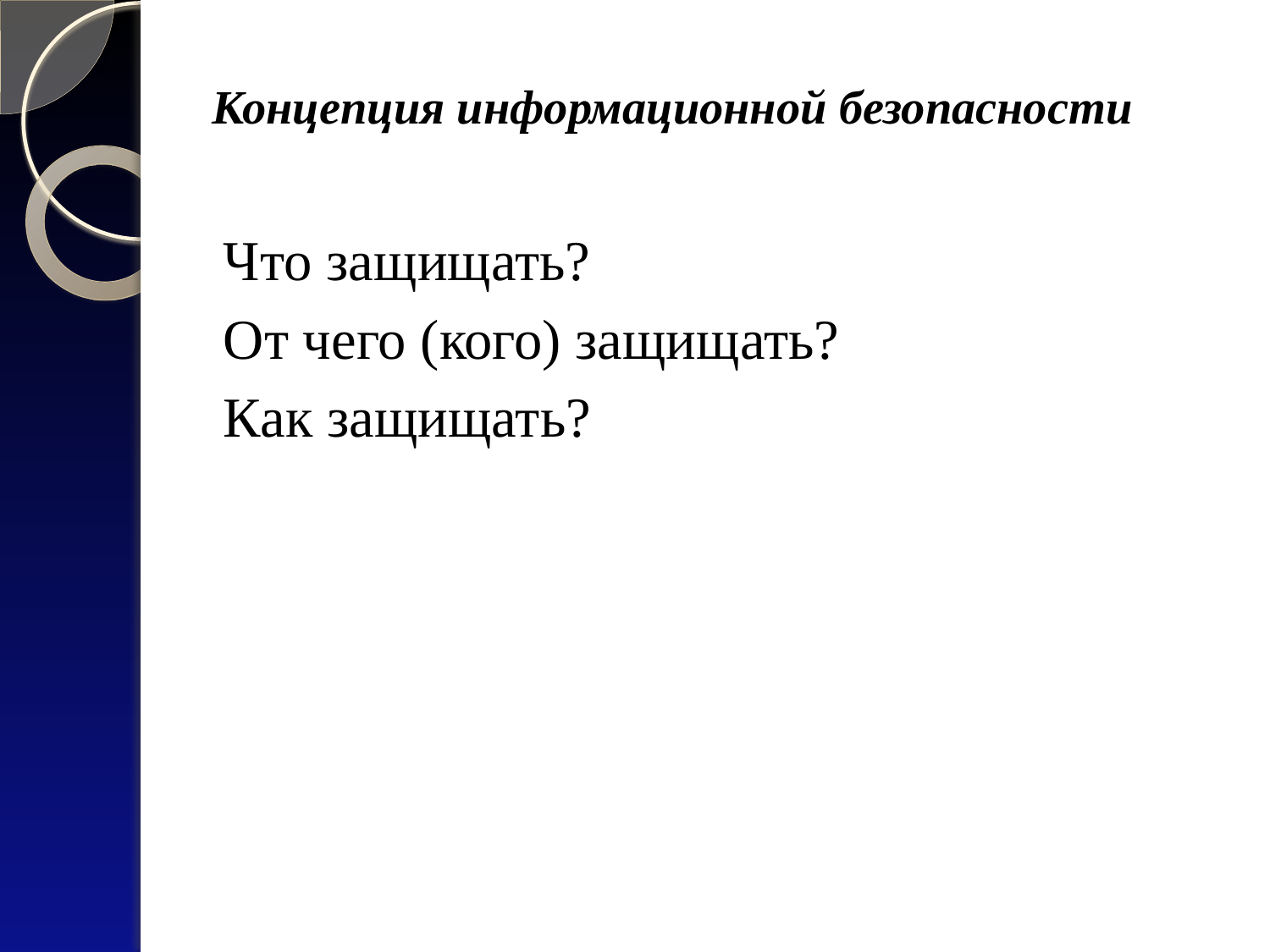

# Концепция информационной безопасности
Что защищать?
От чего (кого) защищать?
Как защищать?